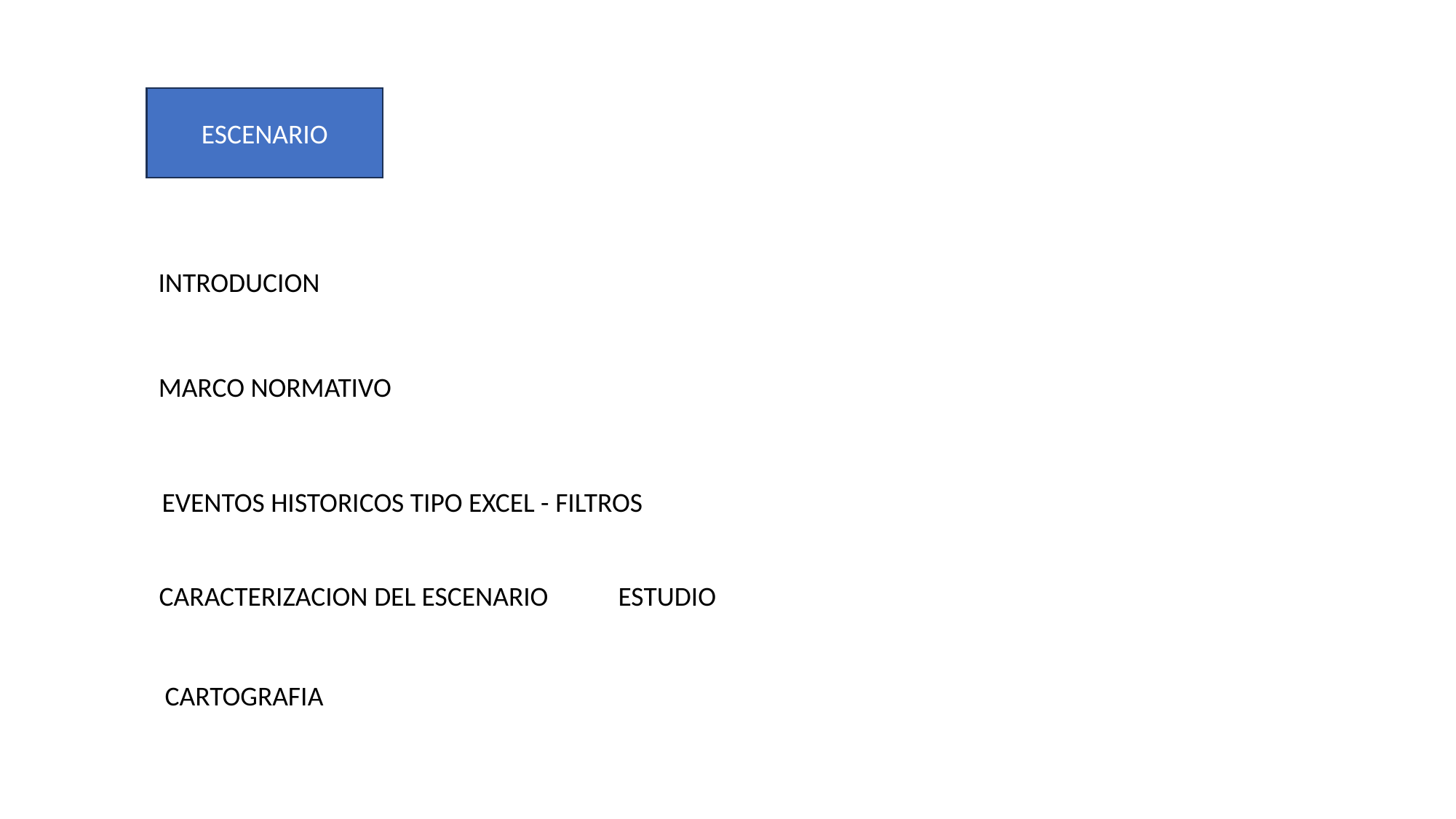

ESCENARIO
INTRODUCION

MARCO NORMATIVO
EVENTOS HISTORICOS TIPO EXCEL - FILTROS
CARACTERIZACION DEL ESCENARIO
ESTUDIO
CARTOGRAFIA